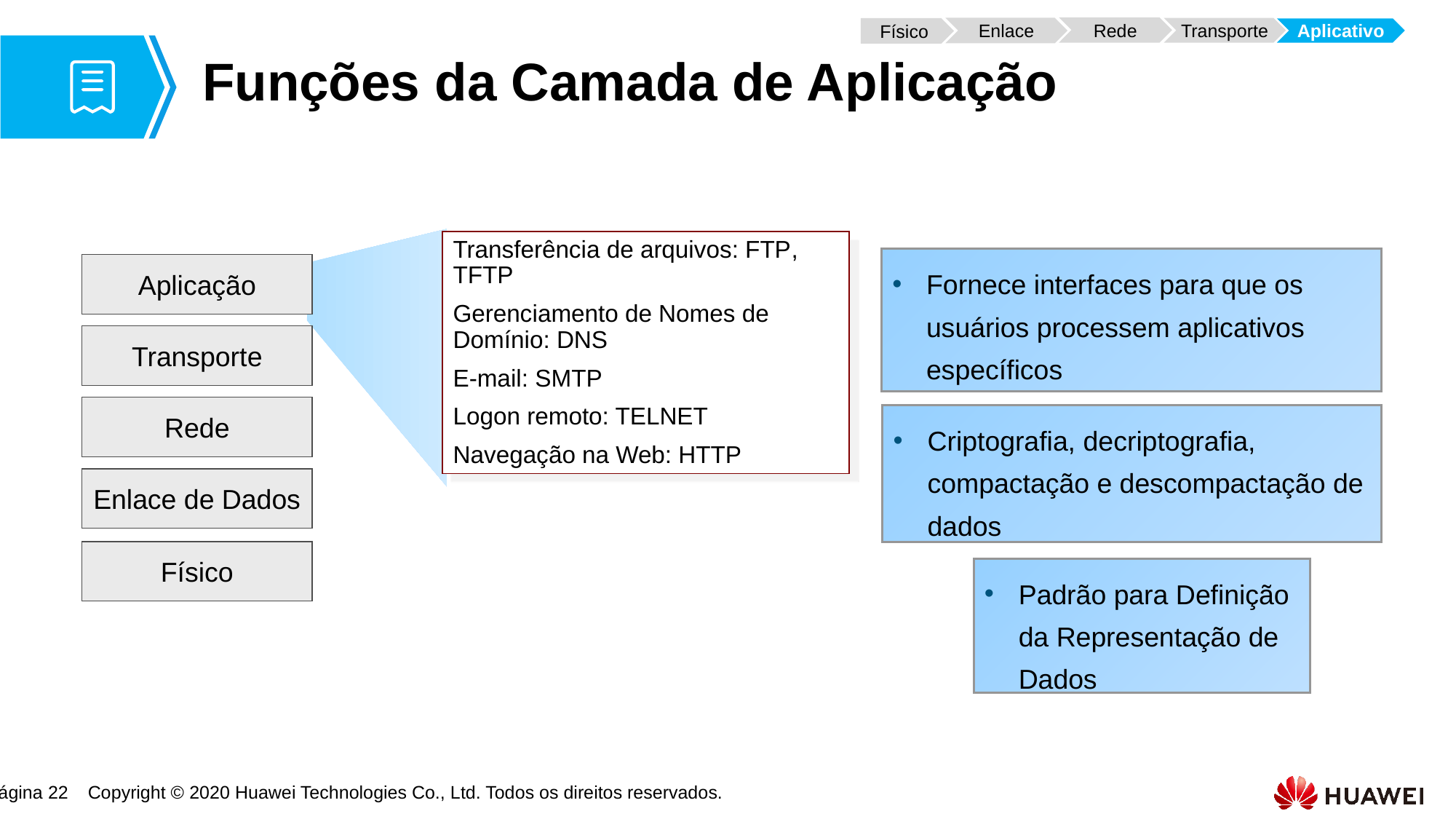

Rede
Enlace
Transporte
Físico
Aplicativo
# Funções da Camada de Aplicação

Transferência de arquivos: FTP, TFTP
Gerenciamento de Nomes de Domínio: DNS
E-mail: SMTP
Logon remoto: TELNET
Navegação na Web: HTTP
Fornece interfaces para que os usuários processem aplicativos específicos
Aplicação
Transporte
Rede
Criptografia, decriptografia, compactação e descompactação de dados
Enlace de Dados
Físico
Padrão para Definição da Representação de Dados